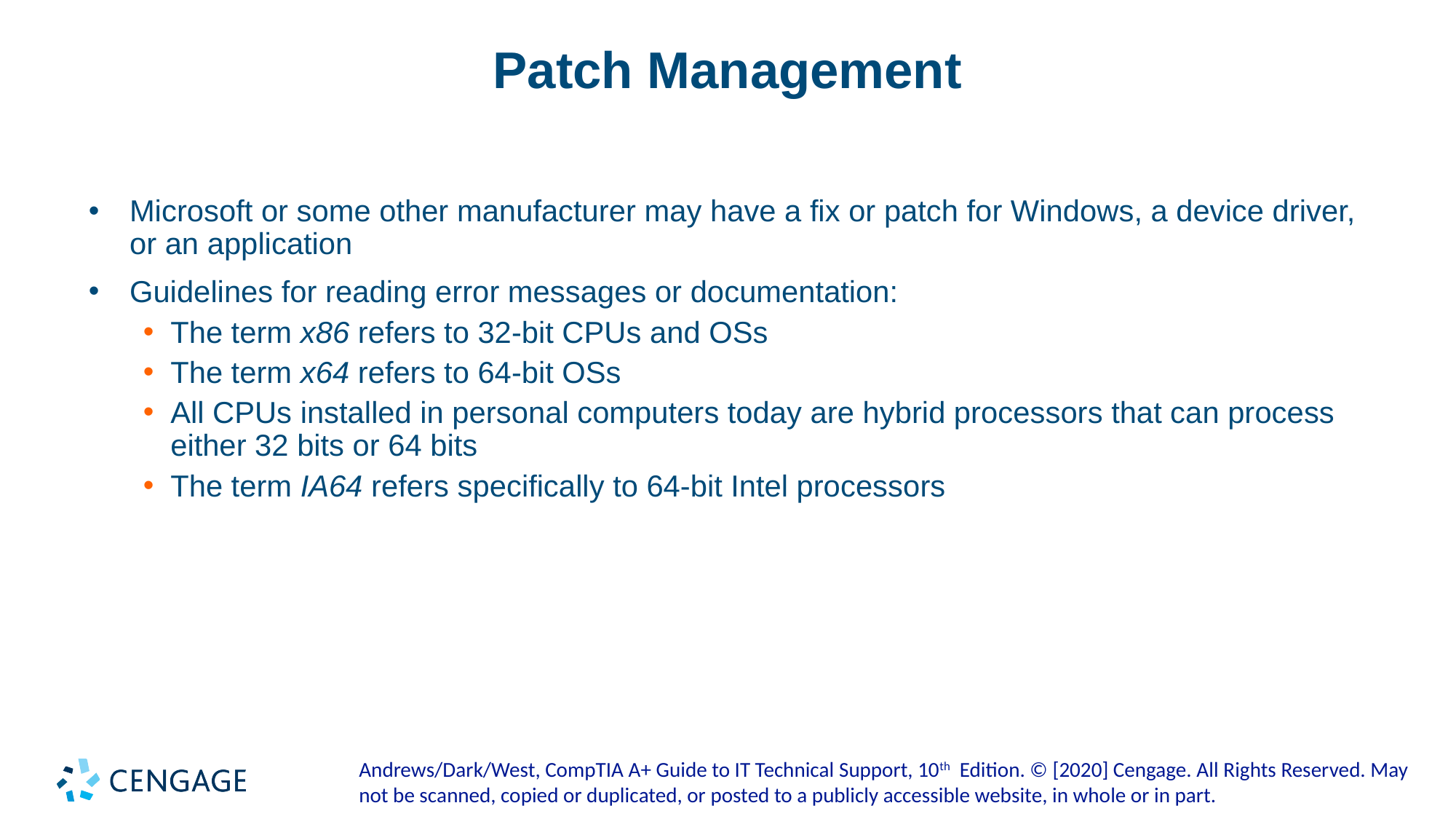

# Patch Management
Microsoft or some other manufacturer may have a fix or patch for Windows, a device driver, or an application
Guidelines for reading error messages or documentation:
The term x86 refers to 32-bit CPUs and OSs
The term x64 refers to 64-bit OSs
All CPUs installed in personal computers today are hybrid processors that can process either 32 bits or 64 bits
The term IA64 refers specifically to 64-bit Intel processors